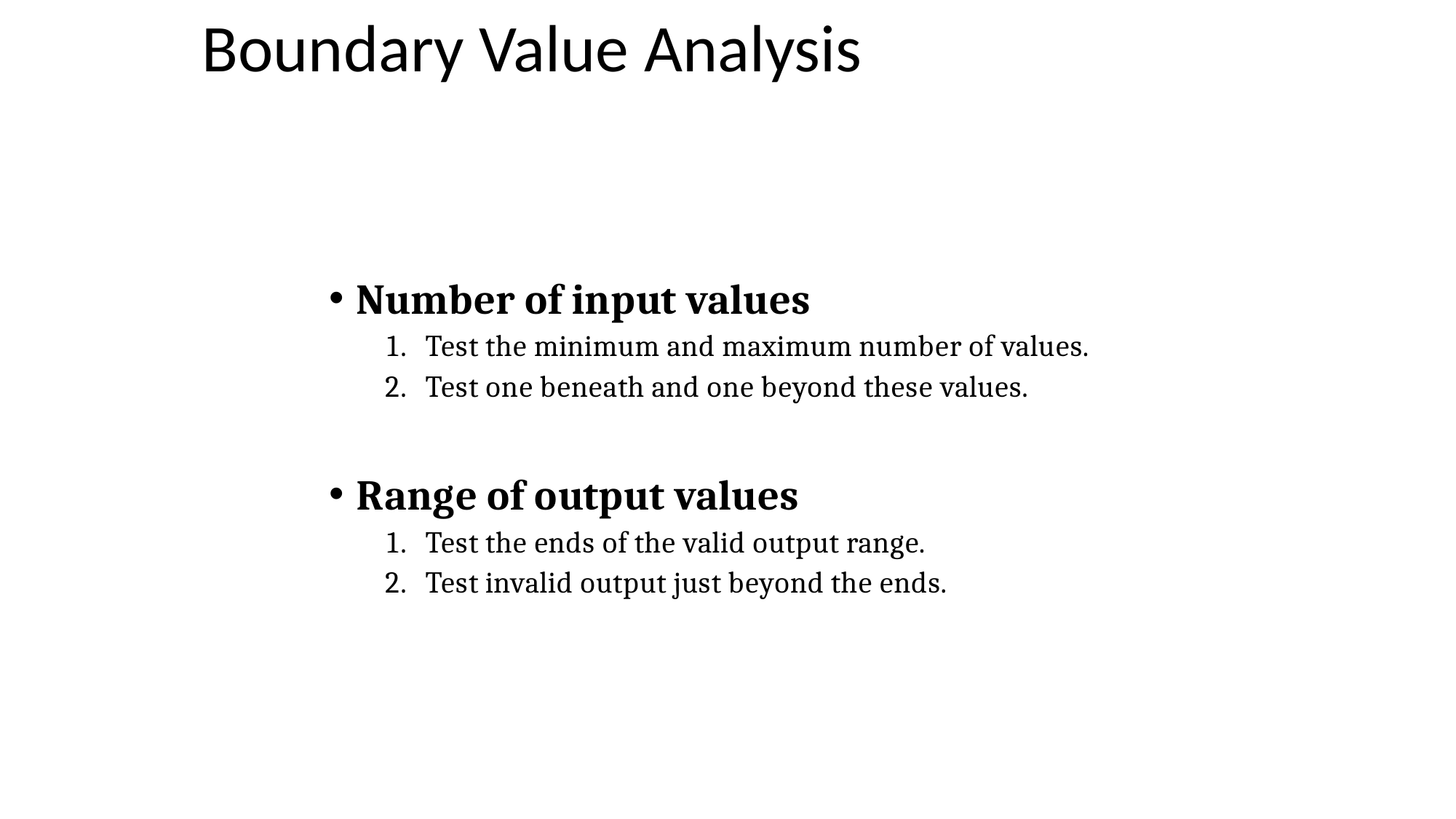

# Boundary Value Analysis

Number of input values
Test the minimum and maximum number of values.
Test one beneath and one beyond these values.

Range of output values
Test the ends of the valid output range.
Test invalid output just beyond the ends.